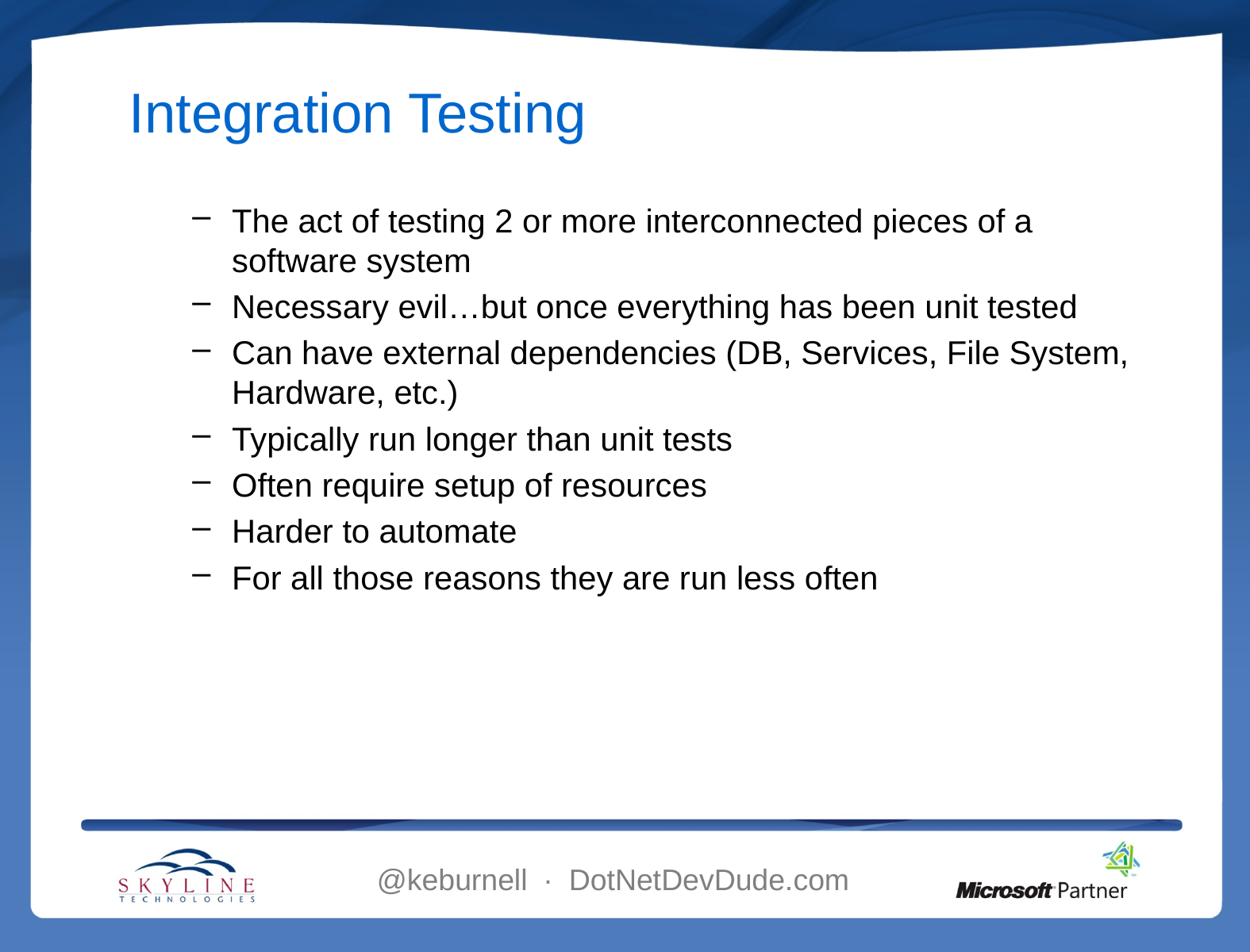

# Integration Testing
The act of testing 2 or more interconnected pieces of a software system
Necessary evil…but once everything has been unit tested
Can have external dependencies (DB, Services, File System, Hardware, etc.)
Typically run longer than unit tests
Often require setup of resources
Harder to automate
For all those reasons they are run less often
@keburnell  ∙  DotNetDevDude.com